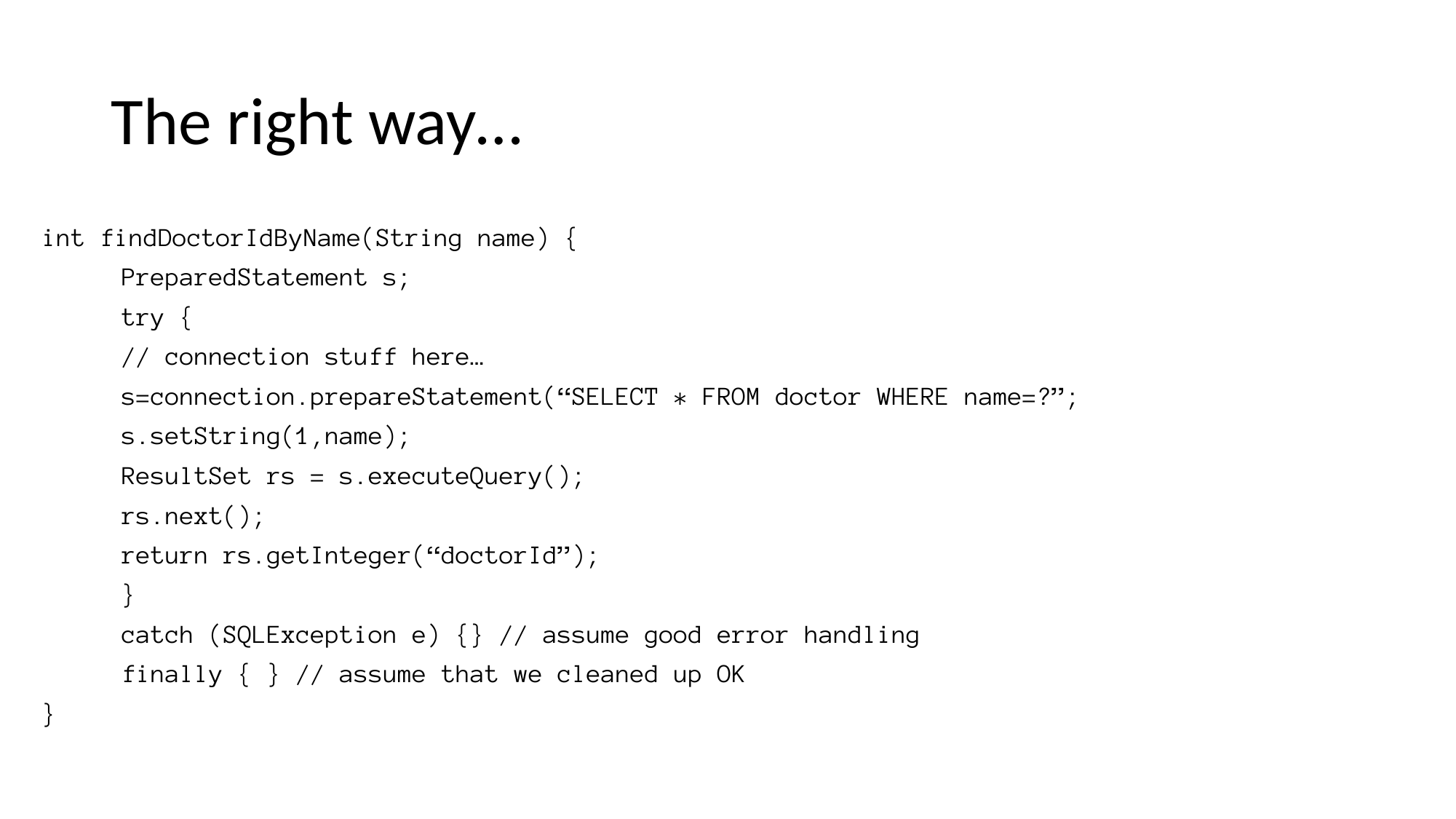

# The right way…
int findDoctorIdByName(String name) {
	PreparedStatement s;
	try {
		// connection stuff here…
		s=connection.prepareStatement(“SELECT * FROM doctor WHERE name=?”;
		s.setString(1,name);
		ResultSet rs = s.executeQuery();
		rs.next();
		return rs.getInteger(“doctorId”);
	}
	catch (SQLException e) {} // assume good error handling
	finally { } // assume that we cleaned up OK
}